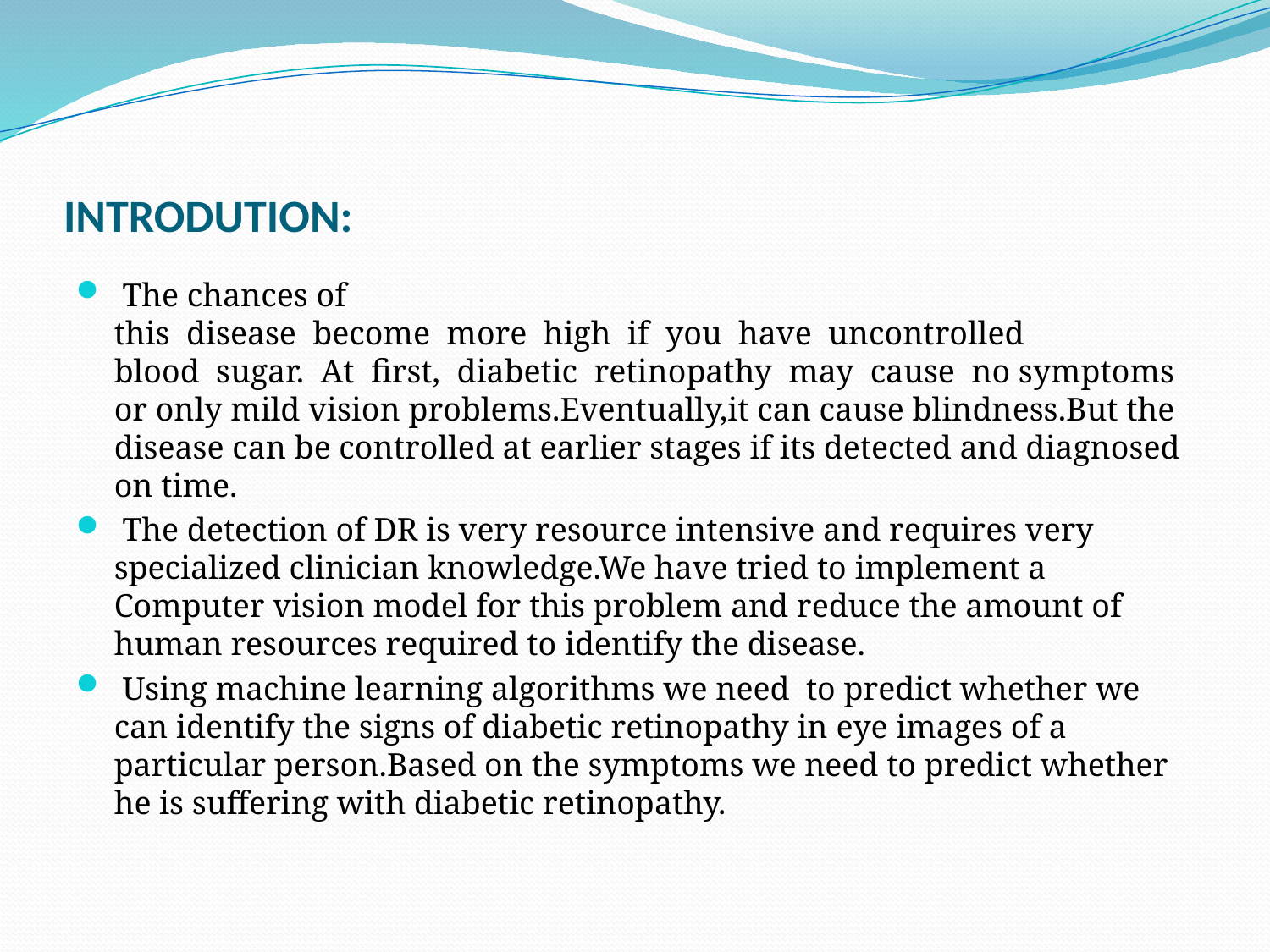

# INTRODUTION:
 The chances of this  disease  become  more  high  if  you  have  uncontrolled blood  sugar.  At  first,  diabetic  retinopathy  may  cause  no symptoms or only mild vision problems.Eventually,it can cause blindness.But the disease can be controlled at earlier stages if its detected and diagnosed on time.
 The detection of DR is very resource intensive and requires very specialized clinician knowledge.We have tried to implement a Computer vision model for this problem and reduce the amount of human resources required to identify the disease.
 Using machine learning algorithms we need  to predict whether we can identify the signs of diabetic retinopathy in eye images of a particular person.Based on the symptoms we need to predict whether he is suffering with diabetic retinopathy.